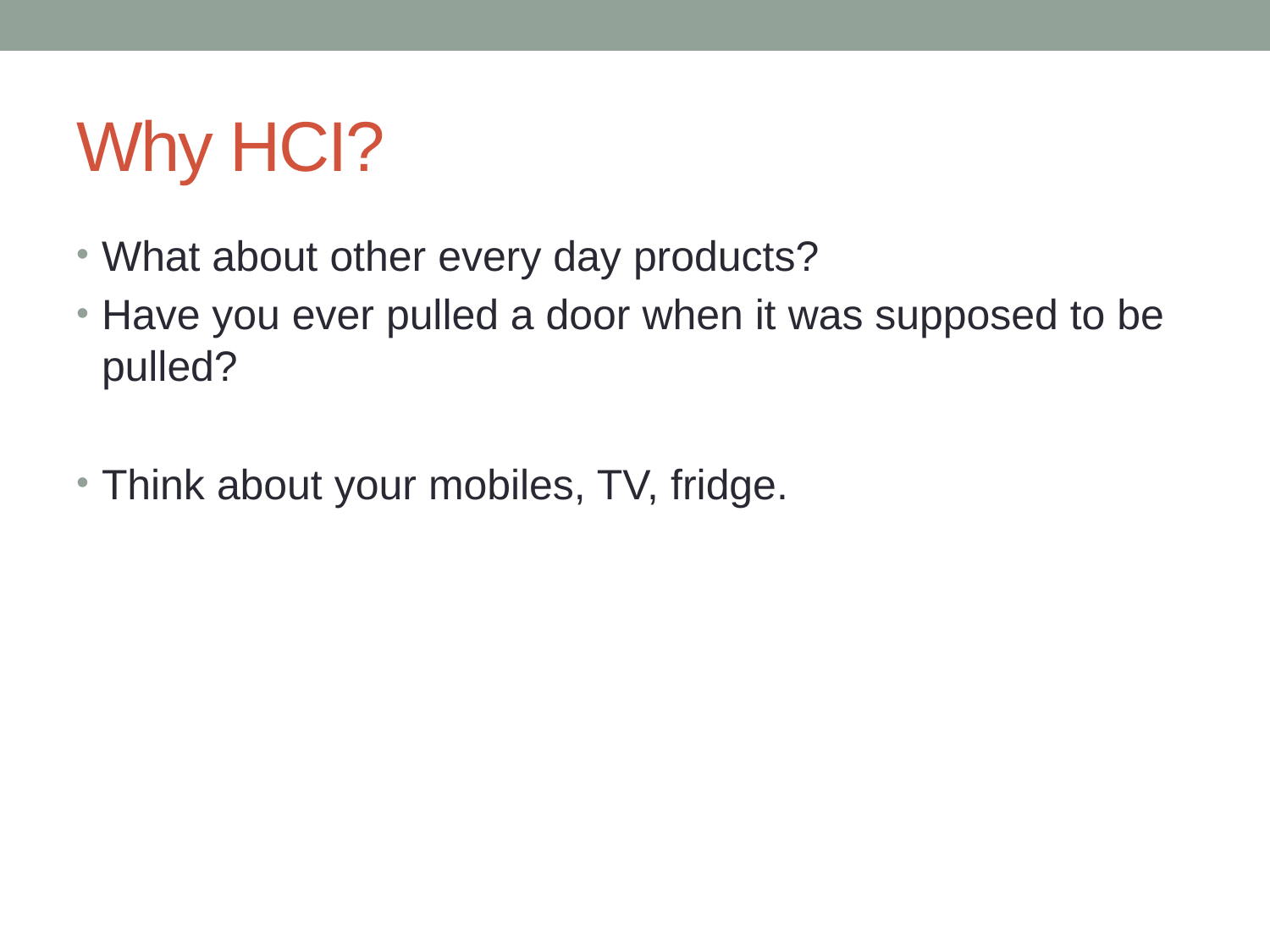

# Why HCI?
What about other every day products?
Have you ever pulled a door when it was supposed to be pulled?

Think about your mobiles, TV, fridge.